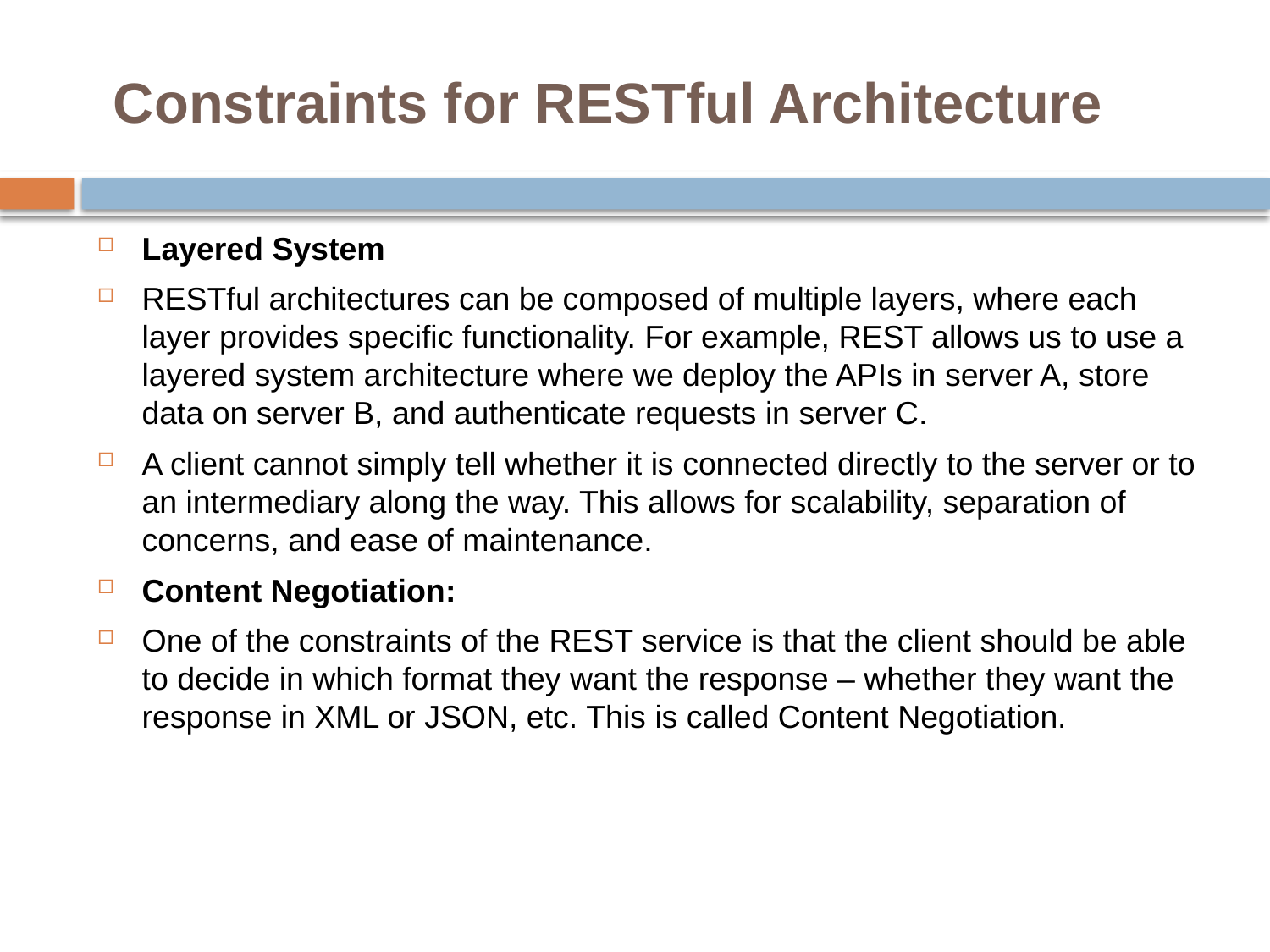

# Constraints for RESTful Architecture
Layered System
RESTful architectures can be composed of multiple layers, where each layer provides specific functionality. For example, REST allows us to use a layered system architecture where we deploy the APIs in server A, store data on server B, and authenticate requests in server C.
A client cannot simply tell whether it is connected directly to the server or to an intermediary along the way. This allows for scalability, separation of concerns, and ease of maintenance.
Content Negotiation:
One of the constraints of the REST service is that the client should be able to decide in which format they want the response – whether they want the response in XML or JSON, etc. This is called Content Negotiation.